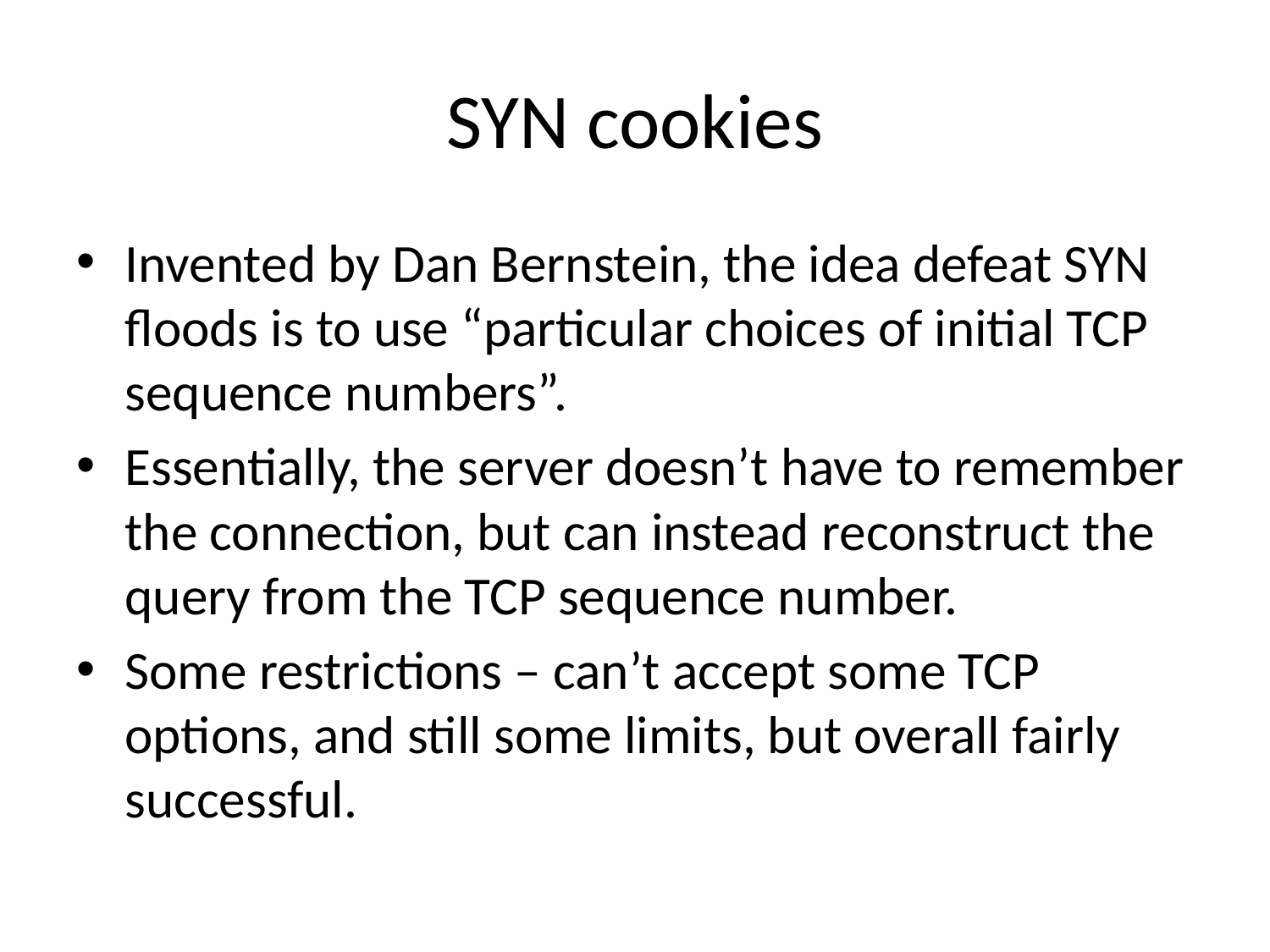

# SYN cookies
Invented by Dan Bernstein, the idea defeat SYN floods is to use “particular choices of initial TCP sequence numbers”.
Essentially, the server doesn’t have to remember the connection, but can instead reconstruct the query from the TCP sequence number.
Some restrictions – can’t accept some TCP options, and still some limits, but overall fairly successful.